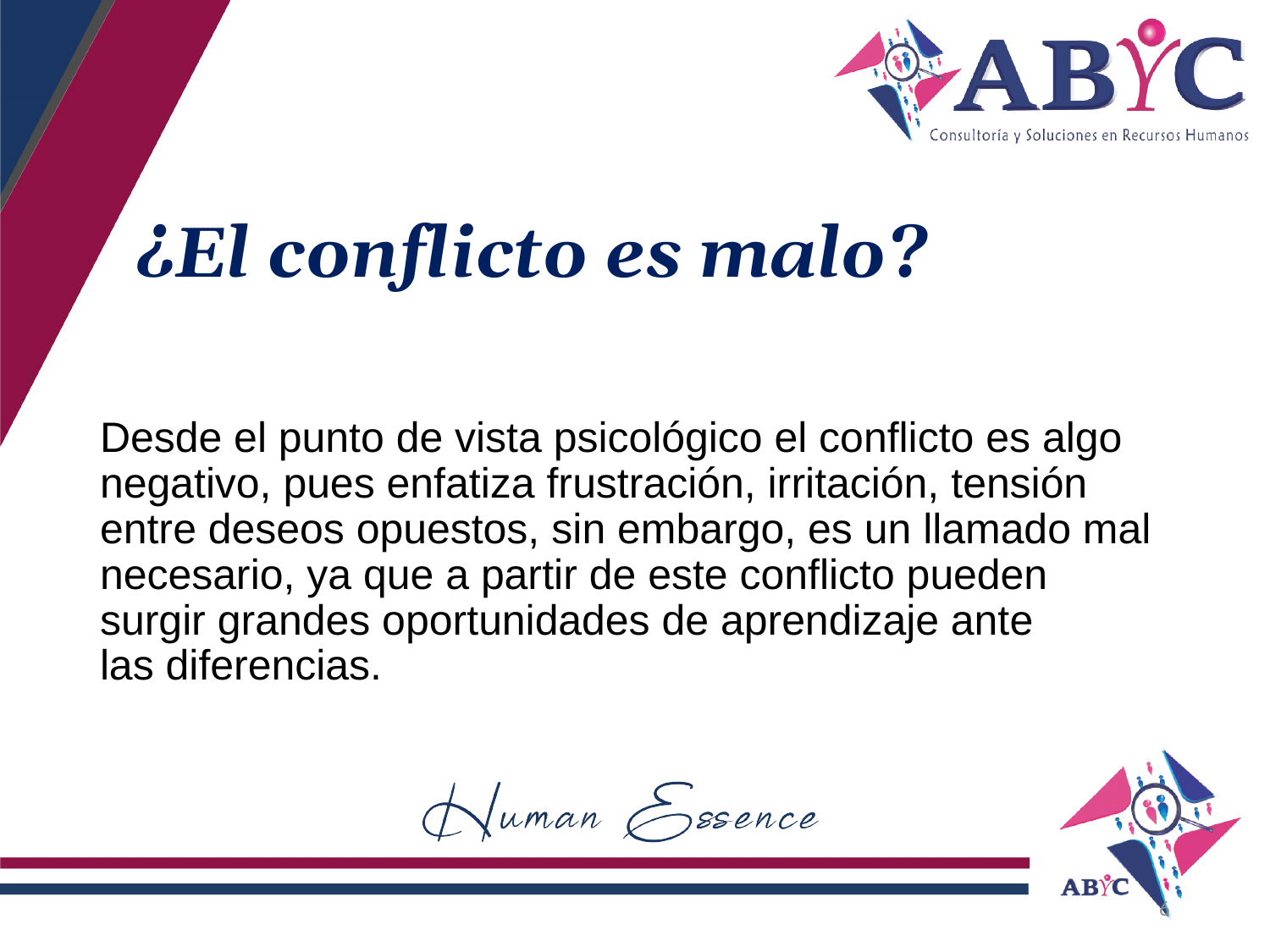

# ¿El conflicto es malo?
Desde el punto de vista psicológico el conflicto es algo negativo, pues enfatiza frustración, irritación, tensión entre deseos opuestos, sin embargo, es un llamado mal necesario, ya que a partir de este conflicto pueden surgir grandes oportunidades de aprendizaje ante las diferencias.
6